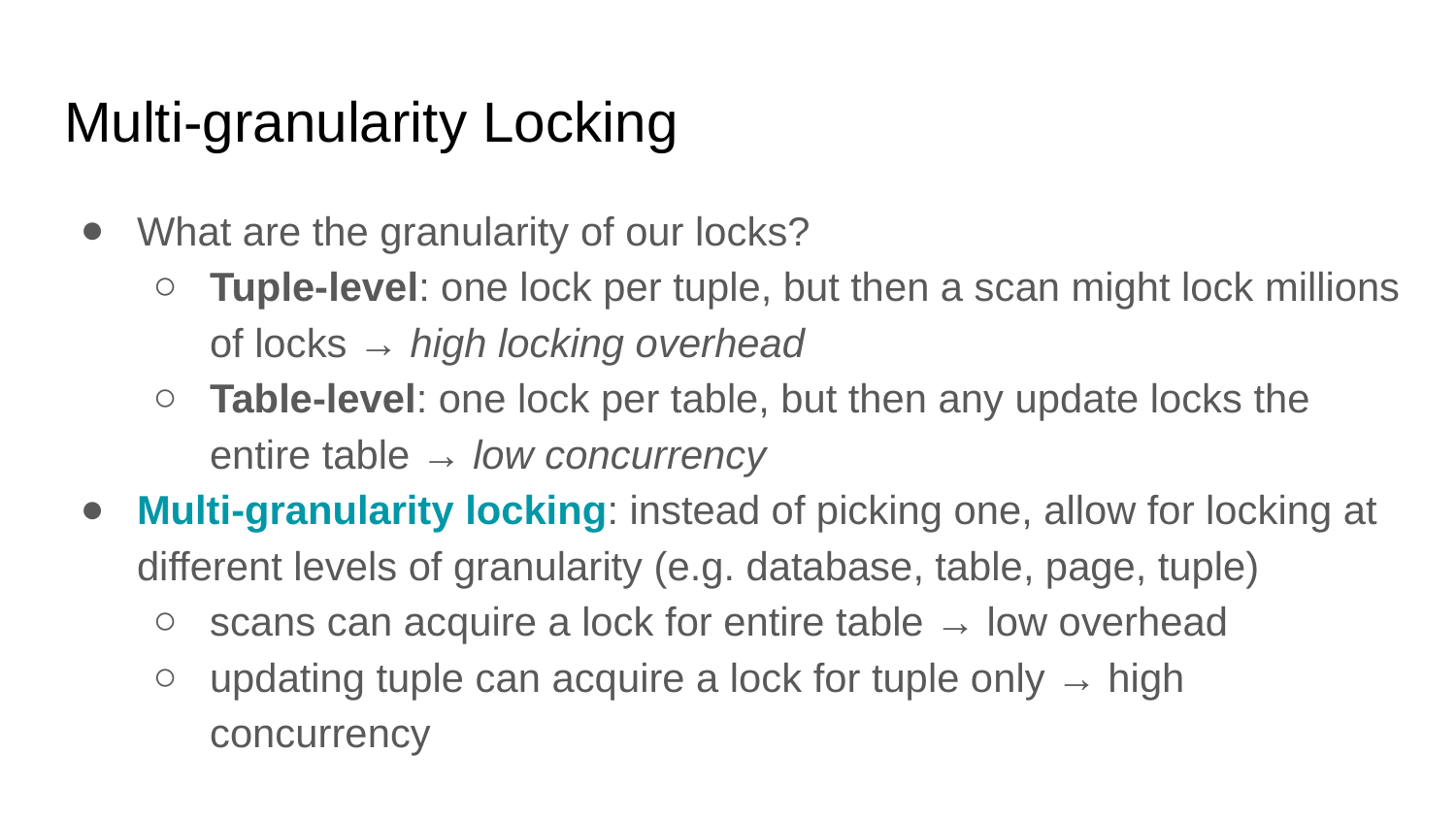

# Multi-granularity Locking
What are the granularity of our locks?
Tuple-level: one lock per tuple, but then a scan might lock millions of locks → high locking overhead
Table-level: one lock per table, but then any update locks the entire table → low concurrency
Multi-granularity locking: instead of picking one, allow for locking at different levels of granularity (e.g. database, table, page, tuple)
scans can acquire a lock for entire table → low overhead
updating tuple can acquire a lock for tuple only → high concurrency